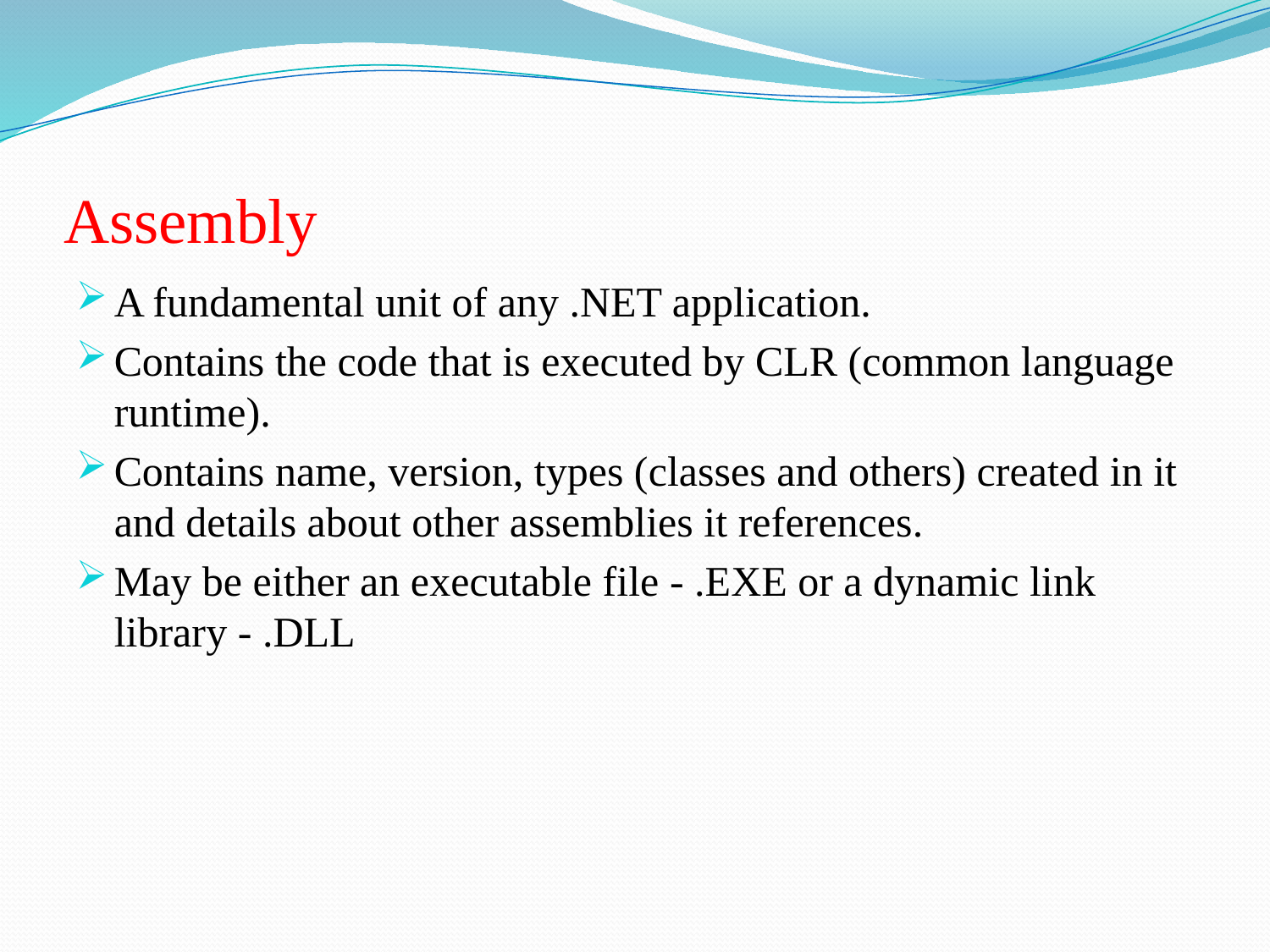

# Assembly
A fundamental unit of any .NET application.
Contains the code that is executed by CLR (common language runtime).
Contains name, version, types (classes and others) created in it and details about other assemblies it references.
May be either an executable file - .EXE or a dynamic link library - .DLL